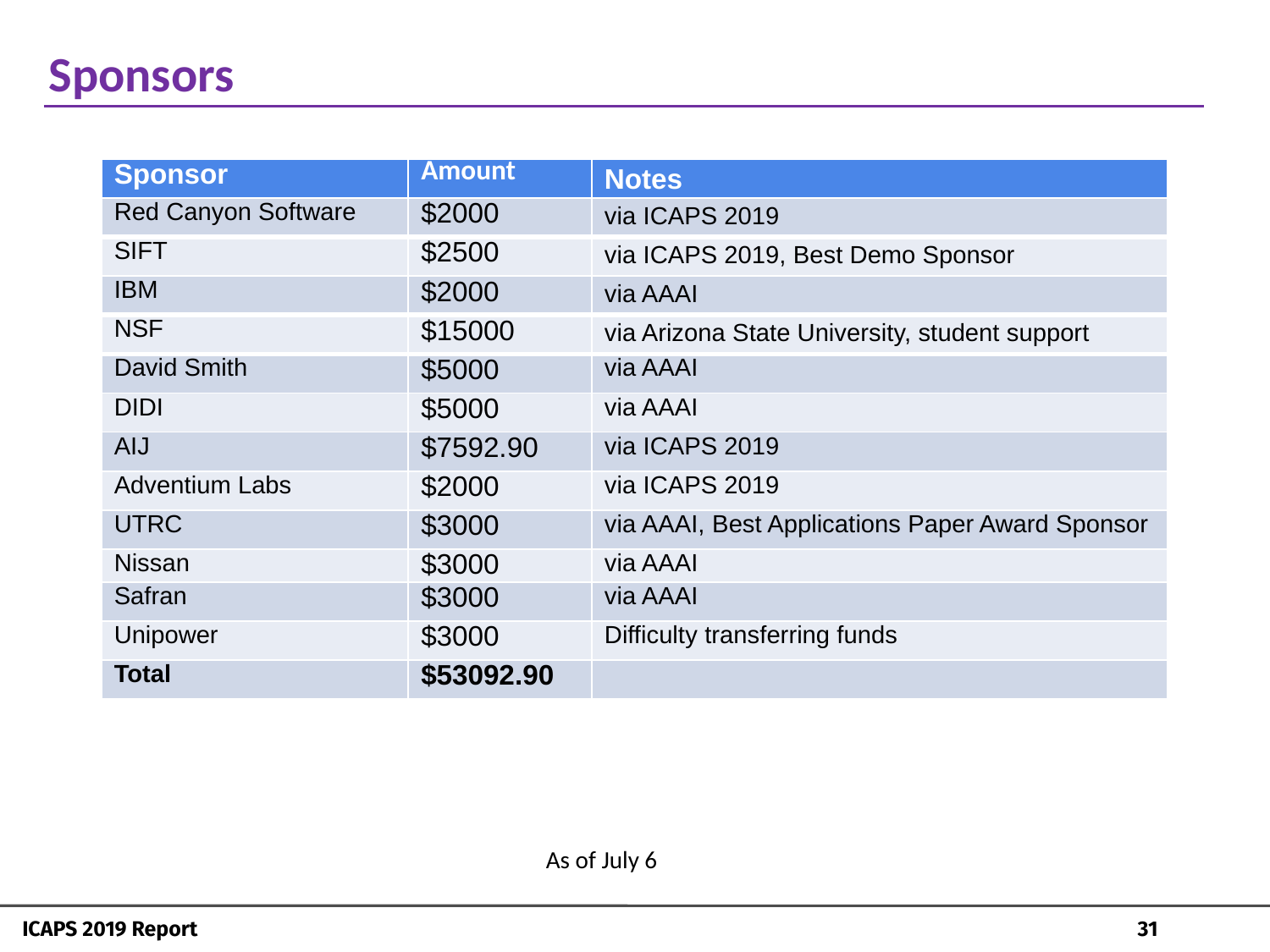

Sponsors
| Sponsor | Amount | Notes |
| --- | --- | --- |
| Red Canyon Software | $2000 | via ICAPS 2019 |
| SIFT | $2500 | via ICAPS 2019, Best Demo Sponsor |
| IBM | $2000 | via AAAI |
| NSF | $15000 | via Arizona State University, student support |
| David Smith | $5000 | via AAAI |
| DIDI | $5000 | via AAAI |
| AIJ | $7592.90 | via ICAPS 2019 |
| Adventium Labs | $2000 | via ICAPS 2019 |
| UTRC | $3000 | via AAAI, Best Applications Paper Award Sponsor |
| Nissan | $3000 | via AAAI |
| Safran | $3000 | via AAAI |
| Unipower | $3000 | Difficulty transferring funds |
| Total | $53092.90 |  |

As of July 6